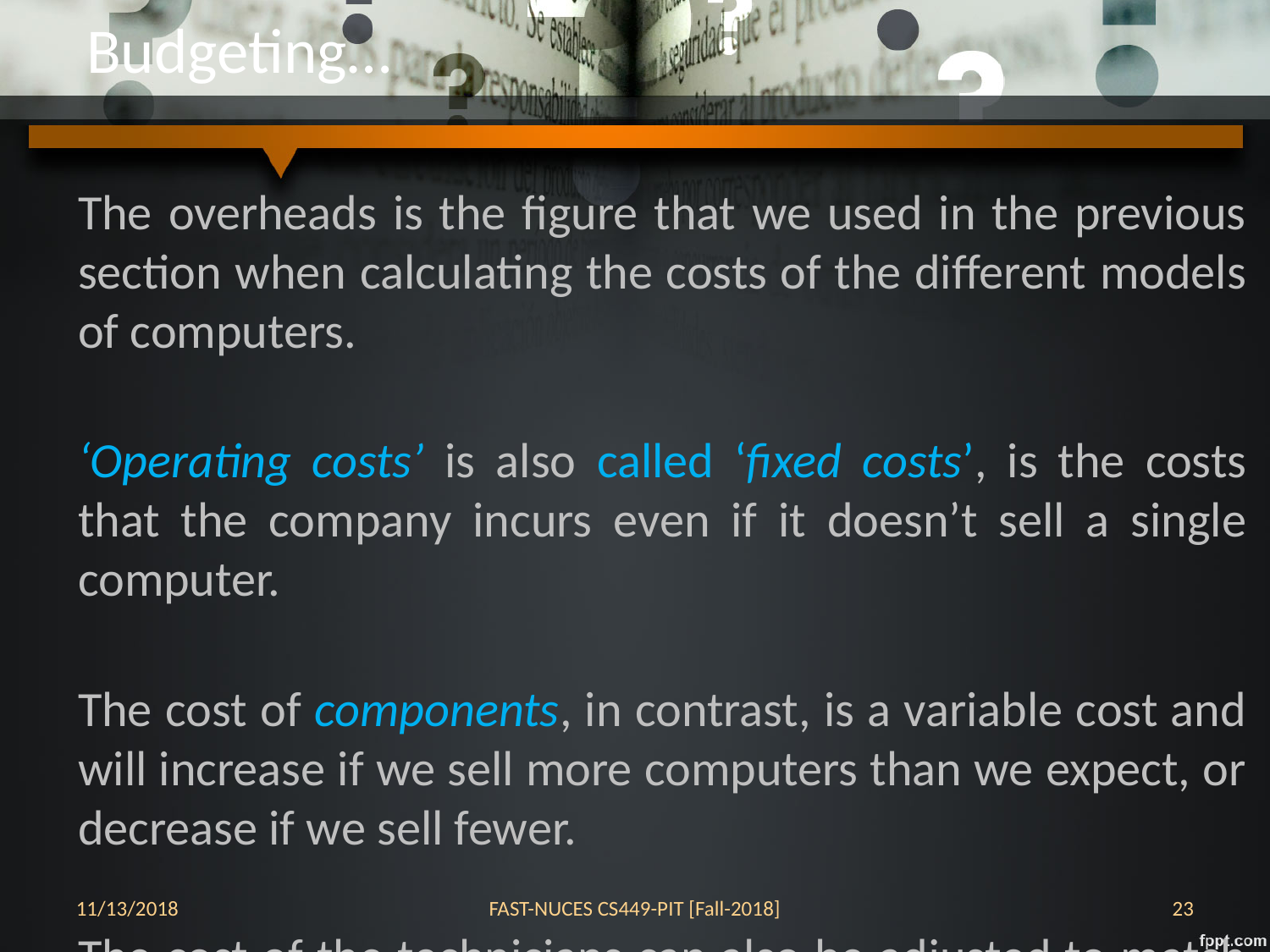

Budgeting…
The overheads is the figure that we used in the previous section when calculating the costs of the different models of computers.

‘Operating costs’ is also called ‘fixed costs’, is the costs that the company incurs even if it doesn’t sell a single computer.

The cost of components, in contrast, is a variable cost and will increase if we sell more computers than we expect, or decrease if we sell fewer.

The cost of the technicians can also be adjusted to match the sales volumes.
11/13/2018
FAST-NUCES CS449-PIT [Fall-2018]
23